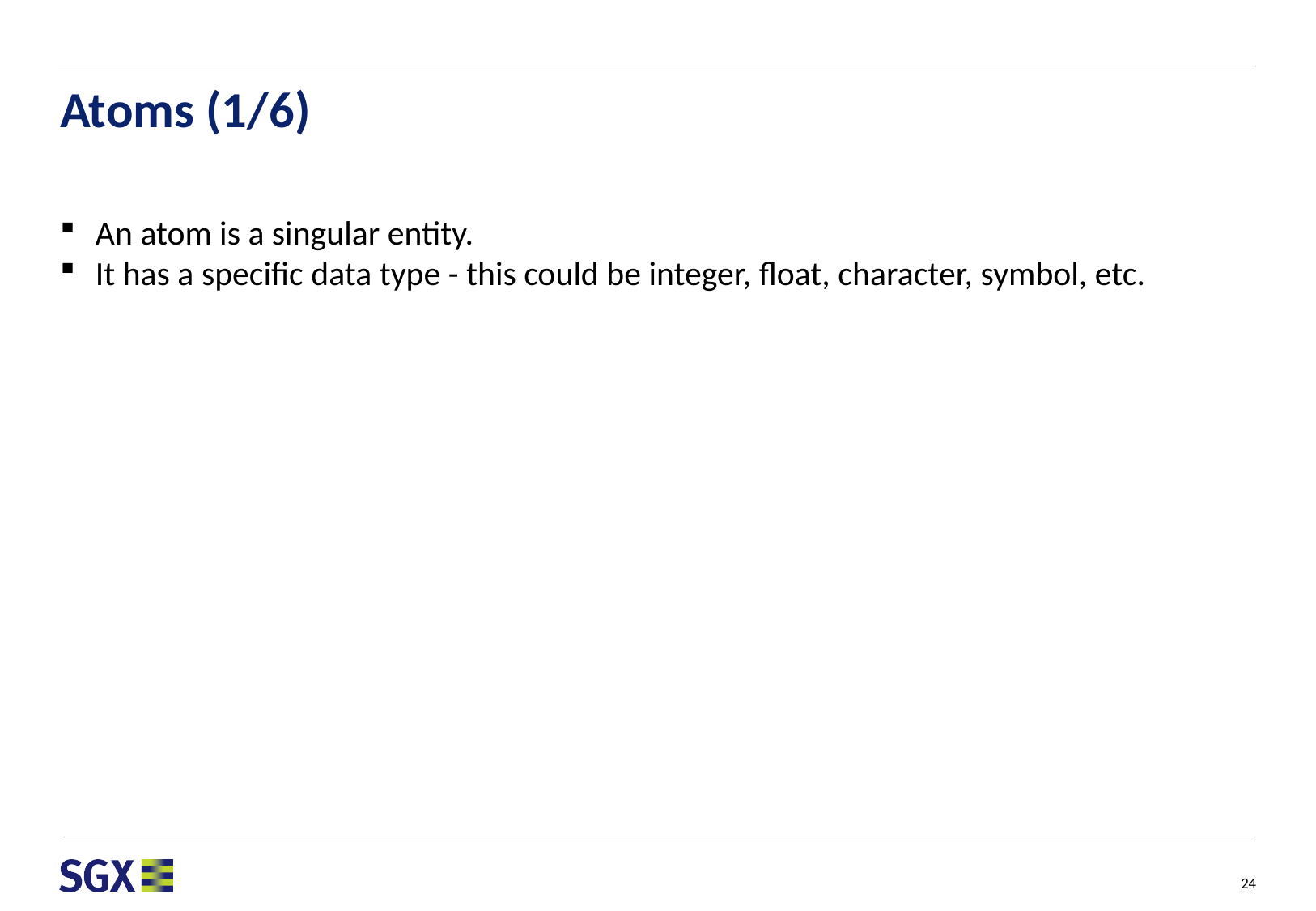

# Atoms (1/6)
An atom is a singular entity.
It has a specific data type - this could be integer, float, character, symbol, etc.
24